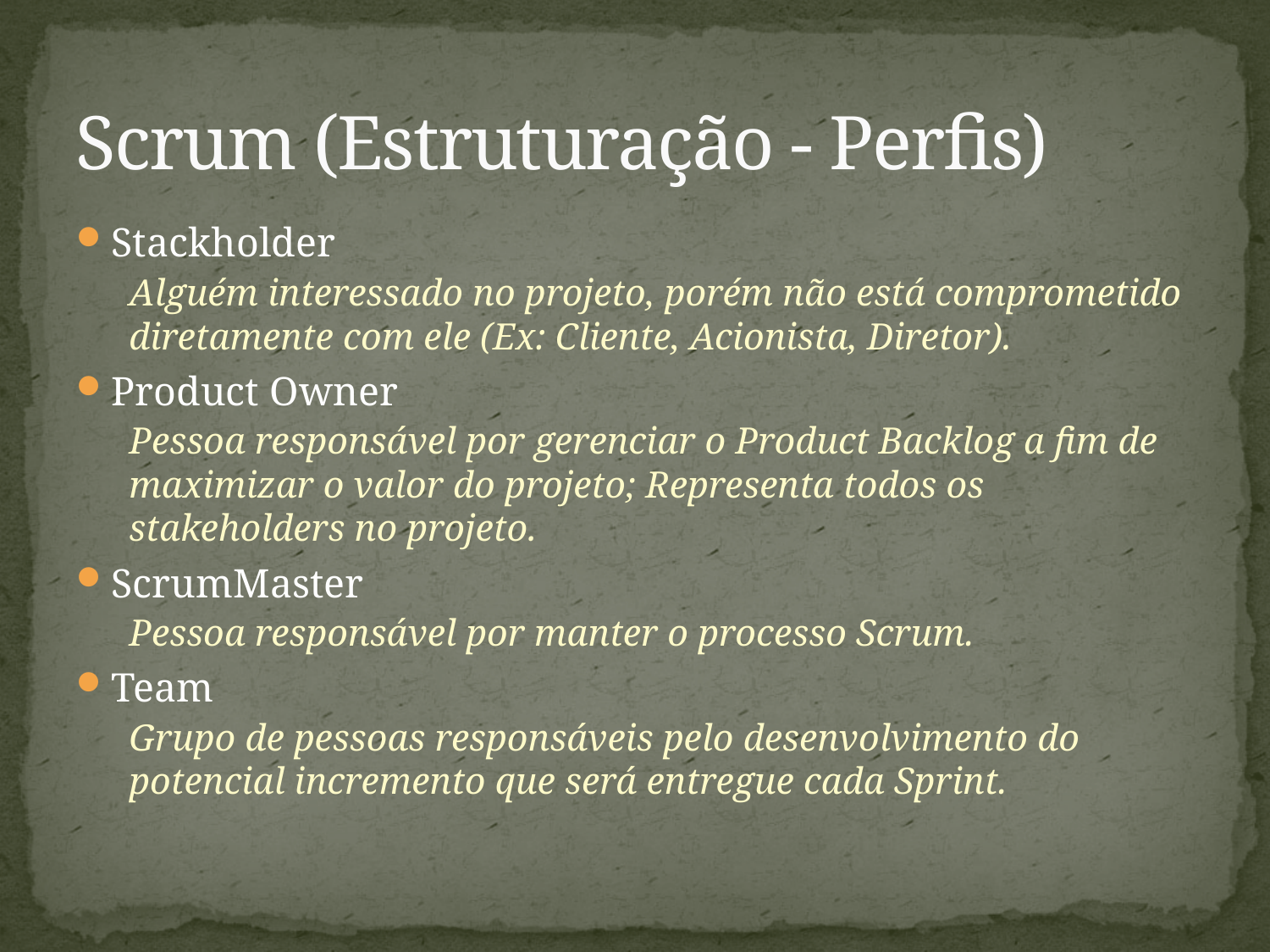

# Scrum (Estruturação - Perfis)
Stackholder
Alguém interessado no projeto, porém não está comprometido diretamente com ele (Ex: Cliente, Acionista, Diretor).
Product Owner
Pessoa responsável por gerenciar o Product Backlog a fim de maximizar o valor do projeto; Representa todos os stakeholders no projeto.
ScrumMaster
Pessoa responsável por manter o processo Scrum.
Team
Grupo de pessoas responsáveis pelo desenvolvimento do potencial incremento que será entregue cada Sprint.